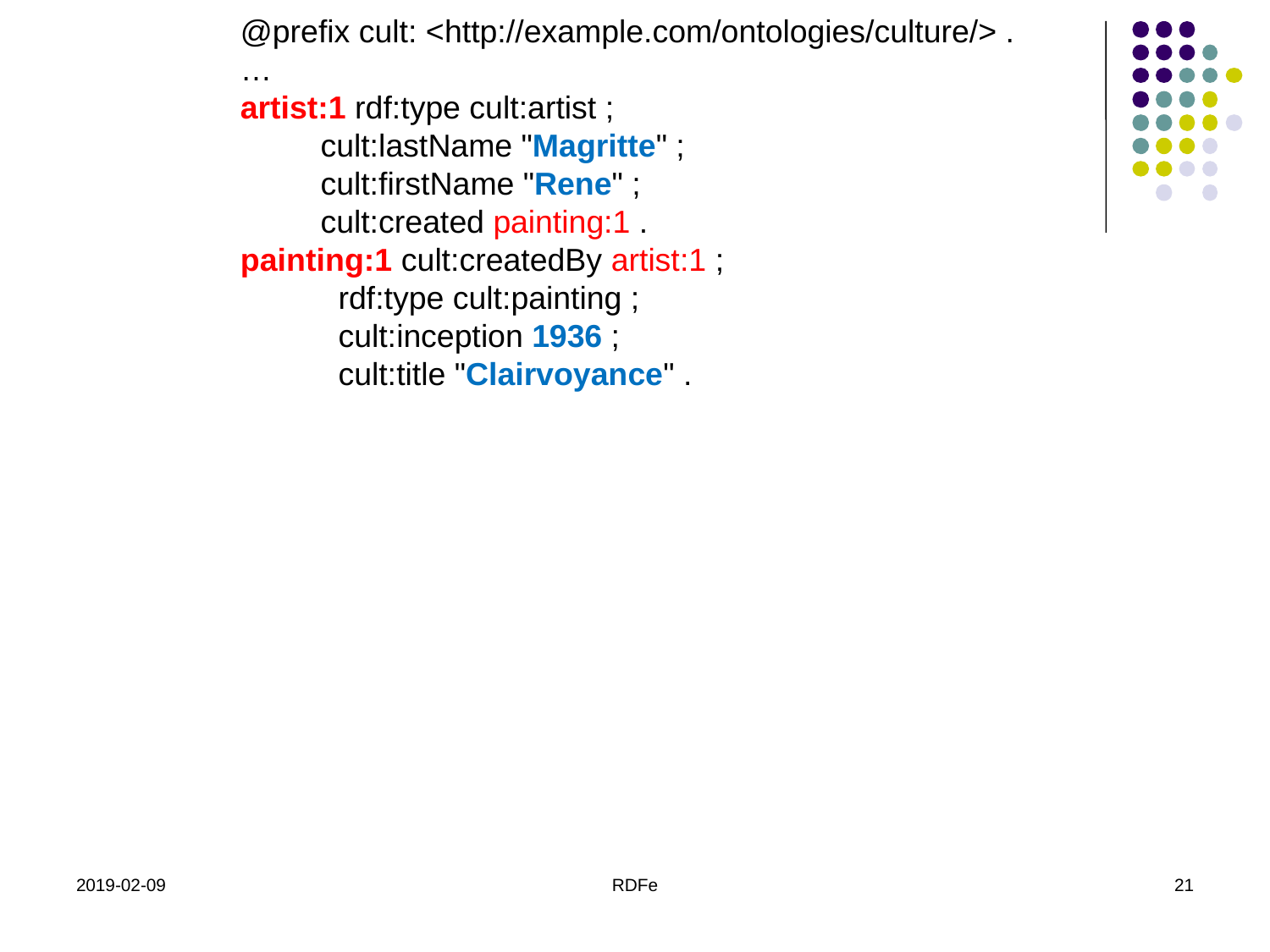

@prefix cult: <http://example.com/ontologies/culture/> .
…
artist:1 rdf:type cult:artist ;
         cult:lastName "Magritte" ;
         cult:firstName "Rene" ;
         cult:created painting:1 .
painting:1 cult:createdBy artist:1 ;
           rdf:type cult:painting ;
           cult:inception 1936 ;
           cult:title "Clairvoyance" .
2019-02-09
RDFe
21